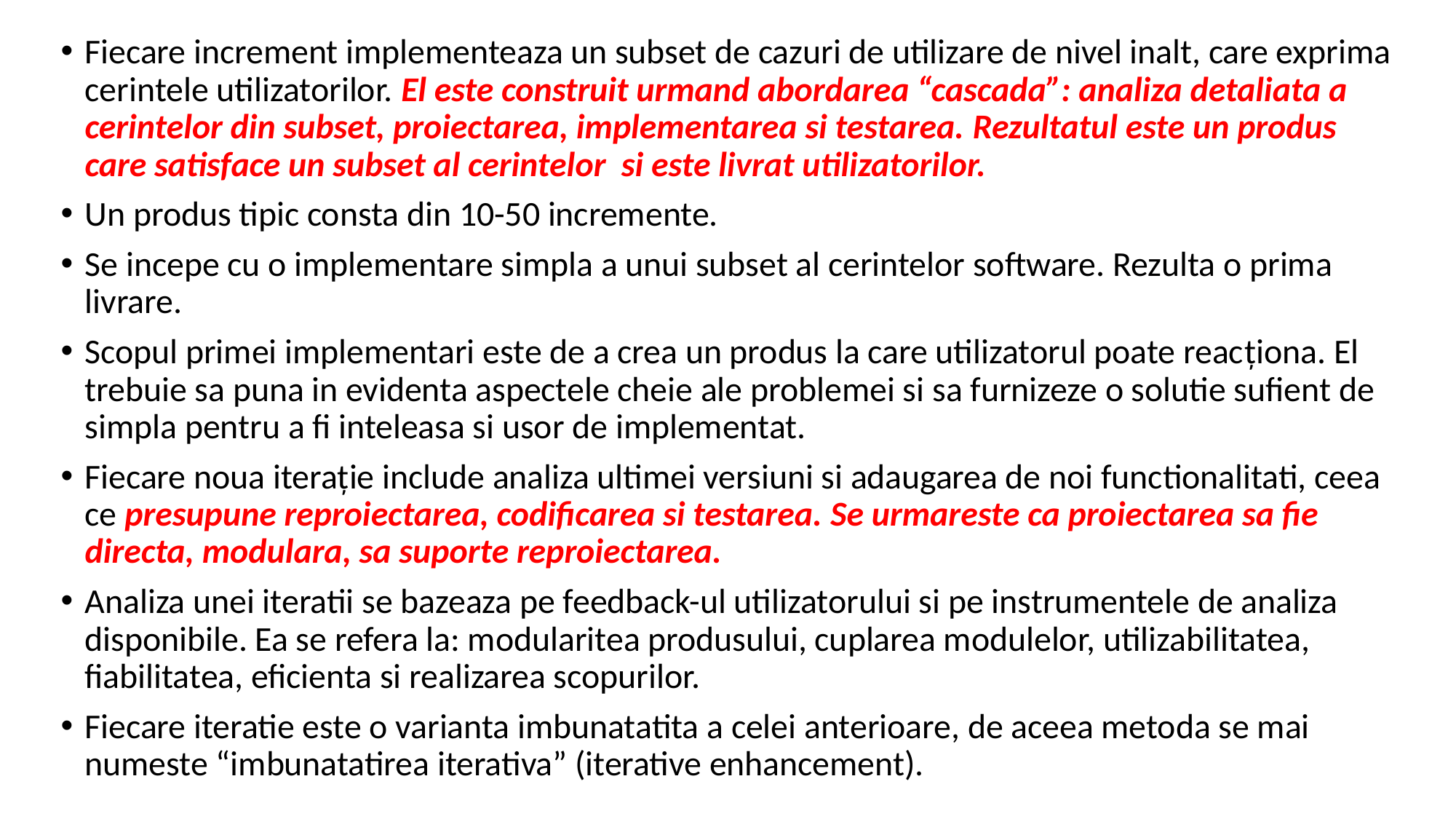

Fiecare increment implementeaza un subset de cazuri de utilizare de nivel inalt, care exprima cerintele utilizatorilor. El este construit urmand abordarea “cascada”: analiza detaliata a cerintelor din subset, proiectarea, implementarea si testarea. Rezultatul este un produs care satisface un subset al cerintelor  si este livrat utilizatorilor.
Un produs tipic consta din 10-50 incremente.
Se incepe cu o implementare simpla a unui subset al cerintelor software. Rezulta o prima livrare.
Scopul primei implementari este de a crea un produs la care utilizatorul poate reacționa. El trebuie sa puna in evidenta aspectele cheie ale problemei si sa furnizeze o solutie sufient de simpla pentru a fi inteleasa si usor de implementat.
Fiecare noua iterație include analiza ultimei versiuni si adaugarea de noi functionalitati, ceea ce presupune reproiectarea, codificarea si testarea. Se urmareste ca proiectarea sa fie directa, modulara, sa suporte reproiectarea.
Analiza unei iteratii se bazeaza pe feedback-ul utilizatorului si pe instrumentele de analiza disponibile. Ea se refera la: modularitea produsului, cuplarea modulelor, utilizabilitatea, fiabilitatea, eficienta si realizarea scopurilor.
Fiecare iteratie este o varianta imbunatatita a celei anterioare, de aceea metoda se mai numeste “imbunatatirea iterativa” (iterative enhancement).